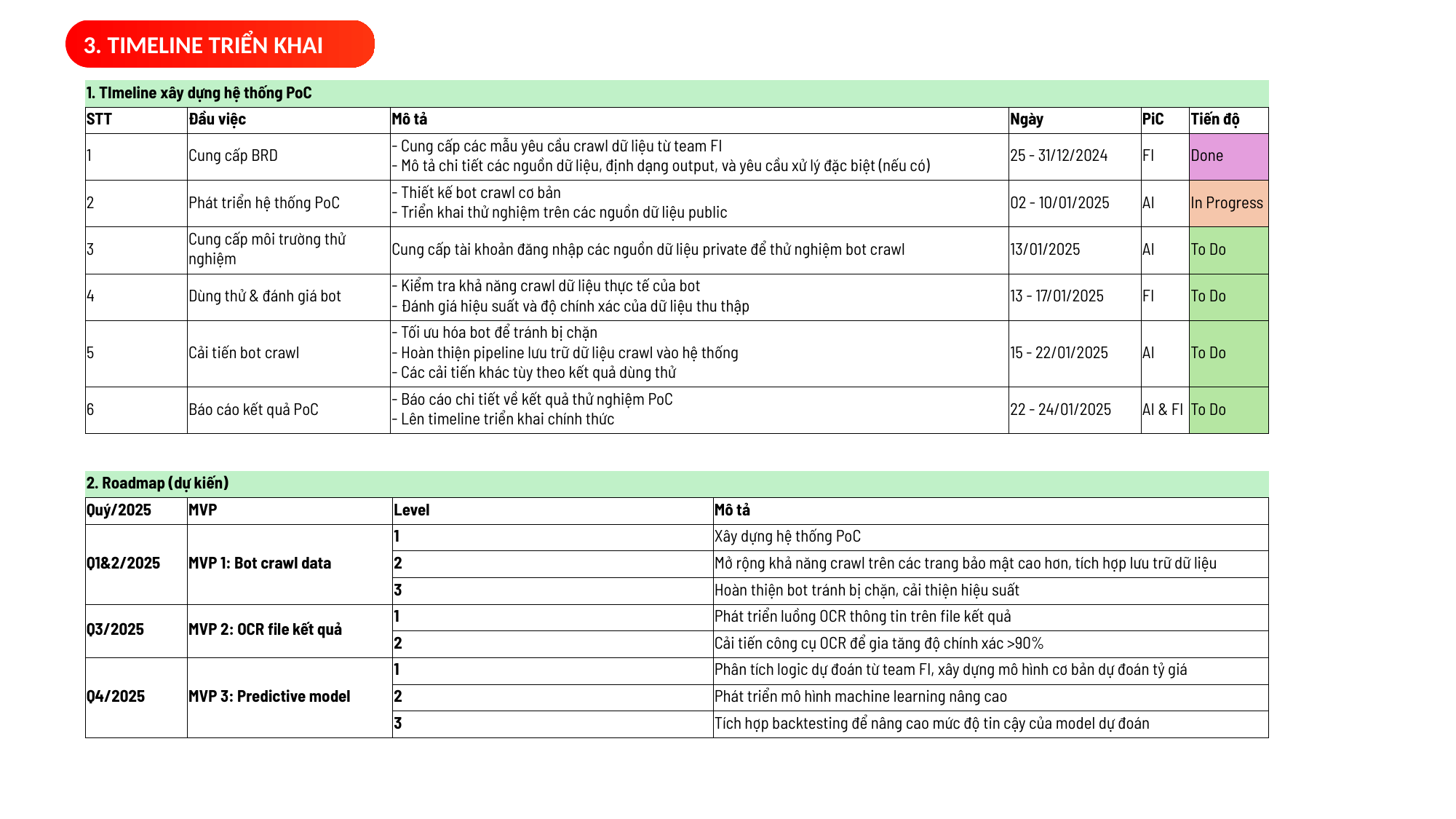

3. TIMELINE TRIỂN KHAI
| 1. TImeline xây dựng hệ thống PoC |  |  |  |  |  |
| --- | --- | --- | --- | --- | --- |
| STT | Đầu việc | Mô tả | Ngày | PiC | Tiến độ |
| 1 | Cung cấp BRD | - Cung cấp các mẫu yêu cầu crawl dữ liệu từ team FI - Mô tả chi tiết các nguồn dữ liệu, định dạng output, và yêu cầu xử lý đặc biệt (nếu có) | 25 - 31/12/2024 | FI | Done |
| 2 | Phát triển hệ thống PoC | - Thiết kế bot crawl cơ bản - Triển khai thử nghiệm trên các nguồn dữ liệu public | 02 - 10/01/2025 | AI | In Progress |
| 3 | Cung cấp môi trường thử nghiệm | Cung cấp tài khoản đăng nhập các nguồn dữ liệu private để thử nghiệm bot crawl | 13/01/2025 | AI | To Do |
| 4 | Dùng thử & đánh giá bot | - Kiểm tra khả năng crawl dữ liệu thực tế của bot - Đánh giá hiệu suất và độ chính xác của dữ liệu thu thập | 13 - 17/01/2025 | FI | To Do |
| 5 | Cải tiến bot crawl | - Tối ưu hóa bot để tránh bị chặn - Hoàn thiện pipeline lưu trữ dữ liệu crawl vào hệ thống - Các cải tiến khác tùy theo kết quả dùng thử | 15 - 22/01/2025 | AI | To Do |
| 6 | Báo cáo kết quả PoC | - Báo cáo chi tiết về kết quả thử nghiệm PoC - Lên timeline triển khai chính thức | 22 - 24/01/2025 | AI & FI | To Do |
| 2. Roadmap (dự kiến) |  |  |  |
| --- | --- | --- | --- |
| Quý/2025 | MVP | Level | Mô tả |
| Q1&2/2025 | MVP 1: Bot crawl data | 1 | Xây dựng hệ thống PoC |
|  |  | 2 | Mở rộng khả năng crawl trên các trang bảo mật cao hơn, tích hợp lưu trữ dữ liệu |
|  |  | 3 | Hoàn thiện bot tránh bị chặn, cải thiện hiệu suất |
| Q3/2025 | MVP 2: OCR file kết quả | 1 | Phát triển luồng OCR thông tin trên file kết quả |
|  |  | 2 | Cải tiến công cụ OCR để gia tăng độ chính xác >90% |
| Q4/2025 | MVP 3: Predictive model | 1 | Phân tích logic dự đoán từ team FI, xây dựng mô hình cơ bản dự đoán tỷ giá |
|  |  | 2 | Phát triển mô hình machine learning nâng cao |
|  |  | 3 | Tích hợp backtesting để nâng cao mức độ tin cậy của model dự đoán |